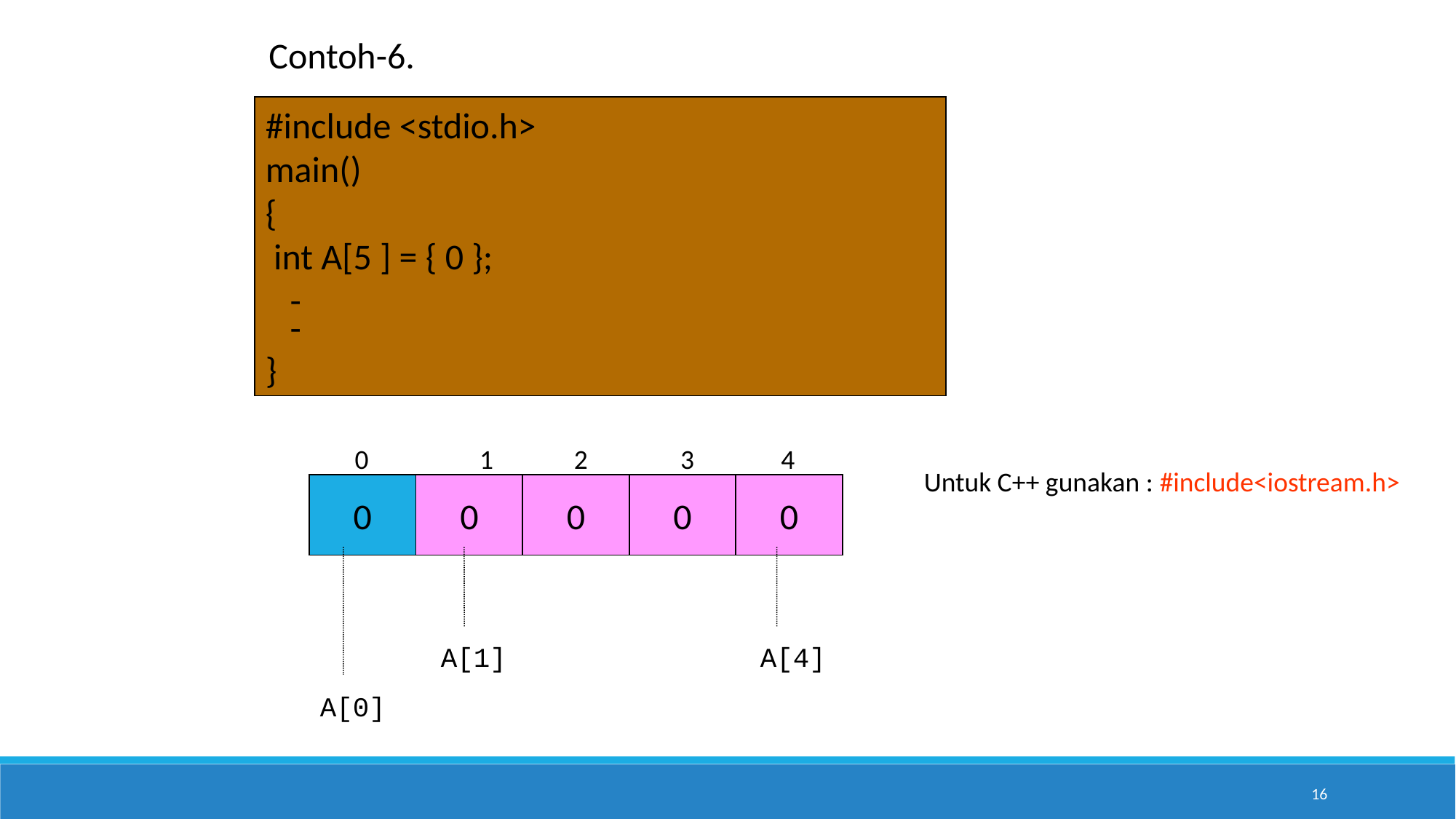

Contoh-6.
#include <stdio.h>
main()
{
 int A[5 ] = { 0 };
   -
   -
}
 0                  1             2               3              4
Untuk C++ gunakan : #include<iostream.h>
0
0
0
0
0

A[1]
A[4]
A[0]
16